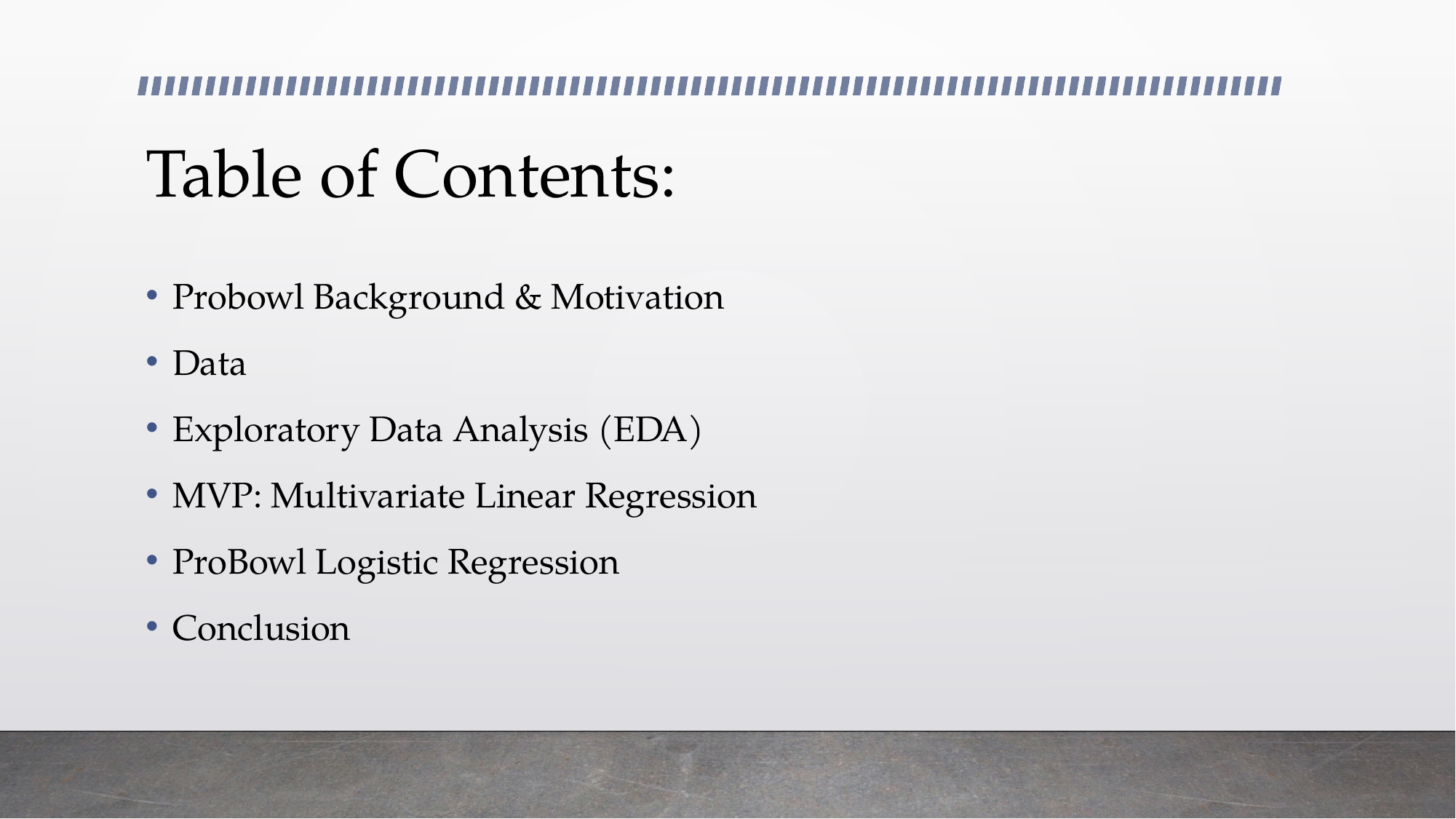

# Table of Contents:
Probowl Background & Motivation
Data
Exploratory Data Analysis (EDA)
MVP: Multivariate Linear Regression
ProBowl Logistic Regression
Conclusion